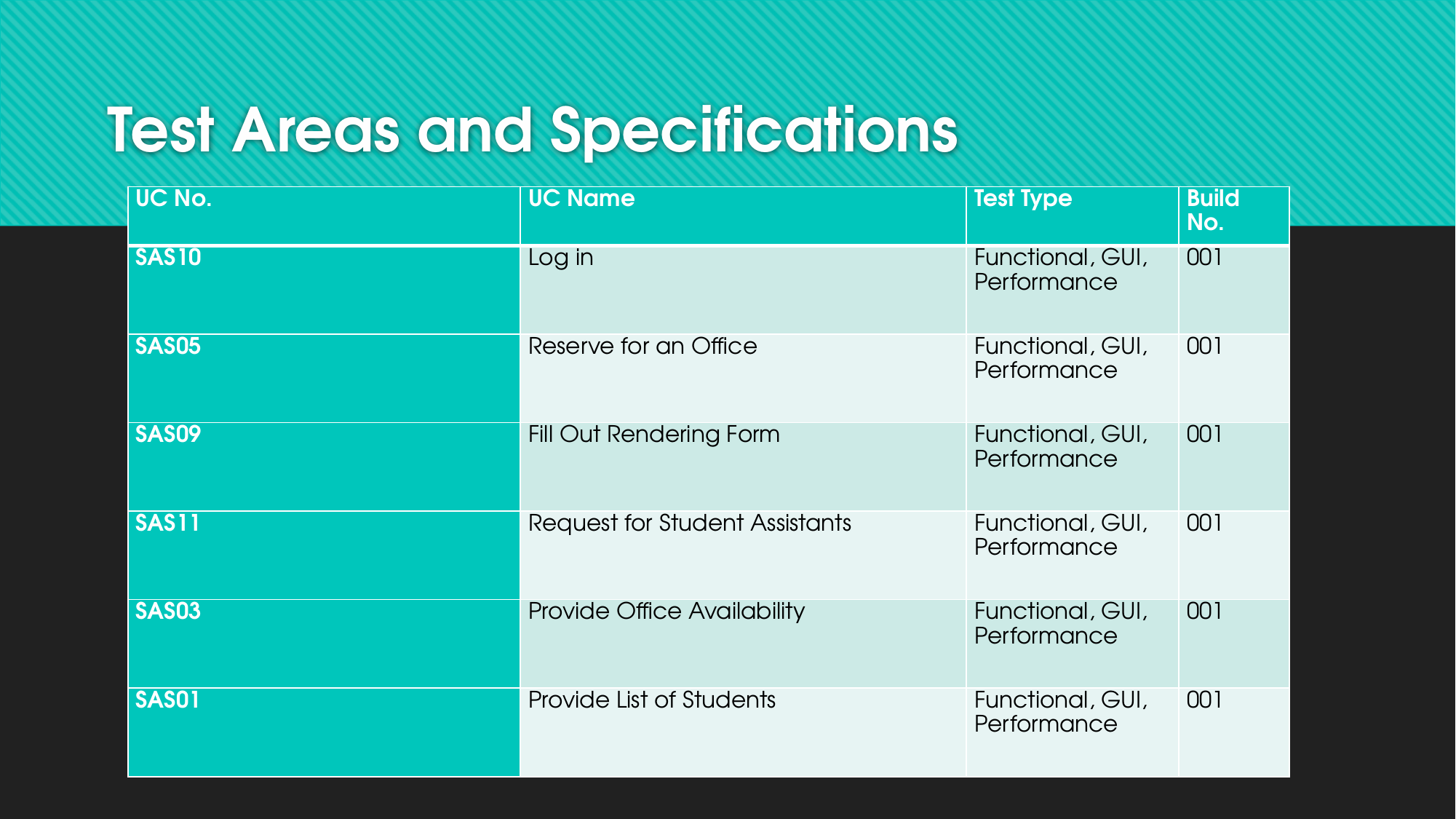

# Test Areas and Specifications
| UC No. | UC Name | Test Type | Build No. |
| --- | --- | --- | --- |
| SAS10 | Log in | Functional, GUI, Performance | 001 |
| SAS05 | Reserve for an Office | Functional, GUI, Performance | 001 |
| SAS09 | Fill Out Rendering Form | Functional, GUI, Performance | 001 |
| SAS11 | Request for Student Assistants | Functional, GUI, Performance | 001 |
| SAS03 | Provide Office Availability | Functional, GUI, Performance | 001 |
| SAS01 | Provide List of Students | Functional, GUI, Performance | 001 |